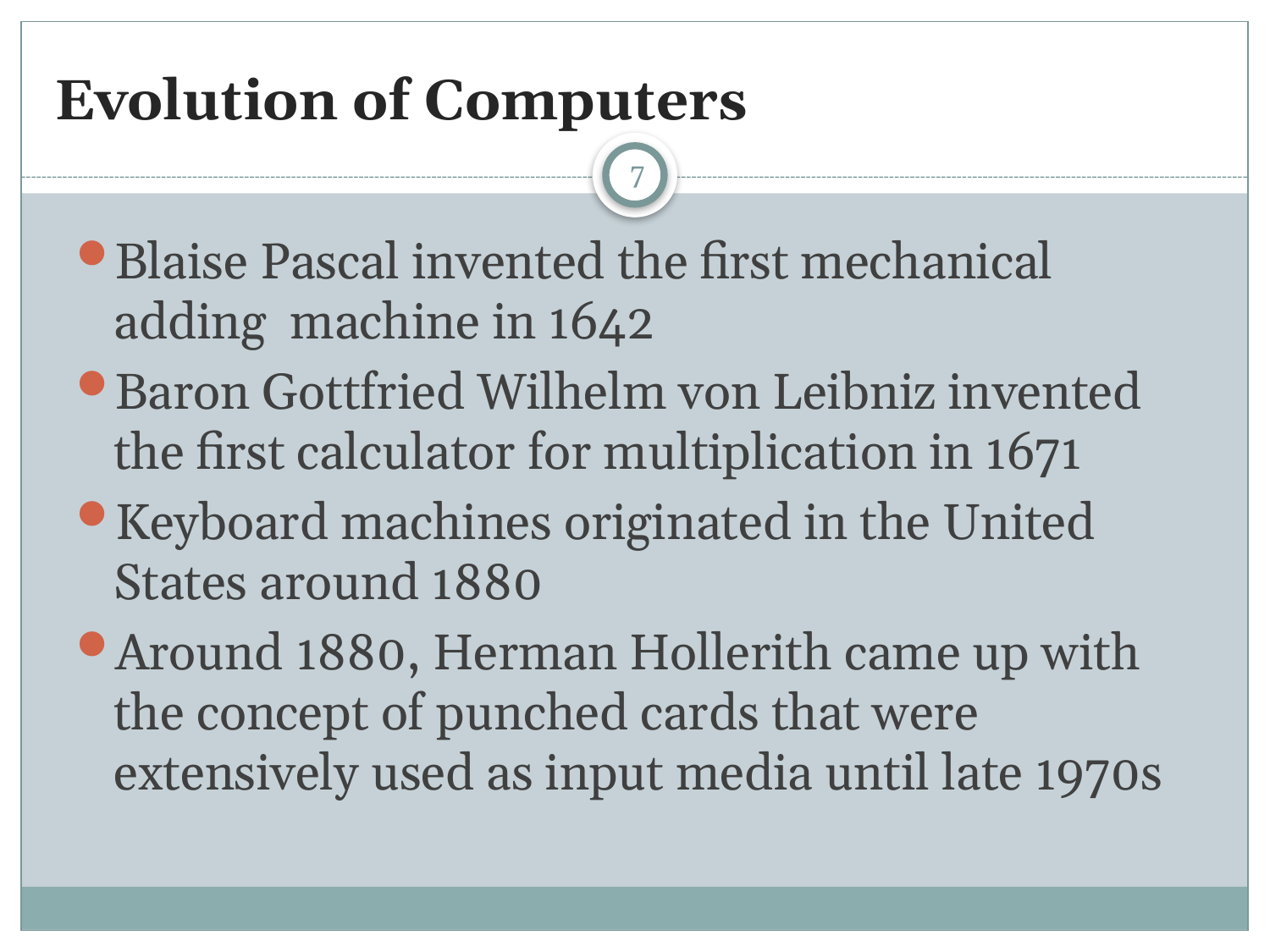

# Evolution of Computers
7
Blaise Pascal invented the first mechanical adding  machine in 1642
Baron Gottfried Wilhelm von Leibniz invented the first calculator for multiplication in 1671
Keyboard machines originated in the United States around 1880
Around 1880, Herman Hollerith came up with the concept of punched cards that were extensively used as input media until late 1970s